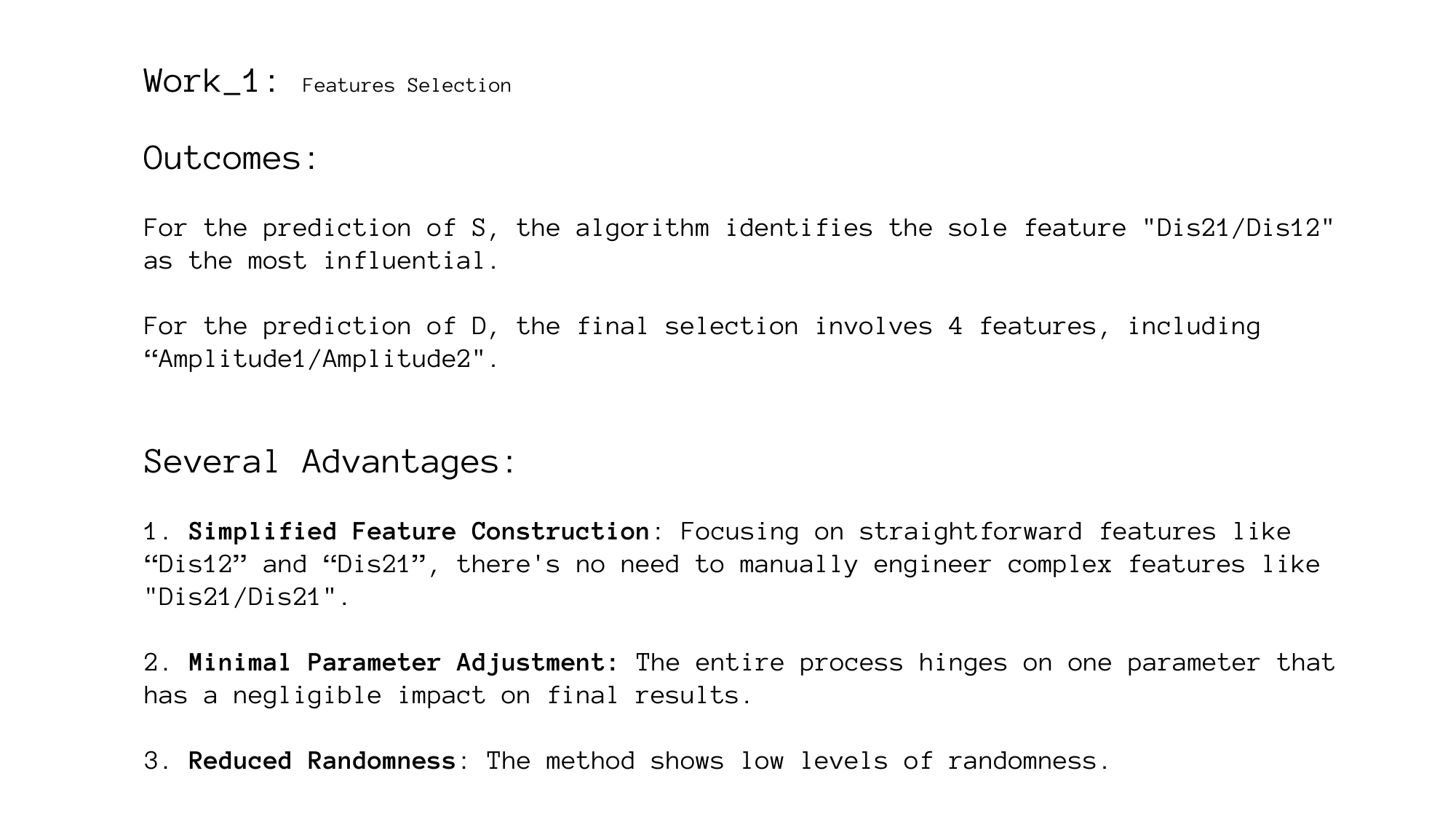

Work_1: Features Selection
Outcomes:

For the prediction of S, the algorithm identifies the sole feature "Dis21/Dis12" as the most influential.

For the prediction of D, the final selection involves 4 features, including “Amplitude1/Amplitude2".
Several Advantages:

1. Simplified Feature Construction: Focusing on straightforward features like “Dis12” and “Dis21”, there's no need to manually engineer complex features like "Dis21/Dis21".

2. Minimal Parameter Adjustment: The entire process hinges on one parameter that has a negligible impact on final results.

3. Reduced Randomness: The method shows low levels of randomness.